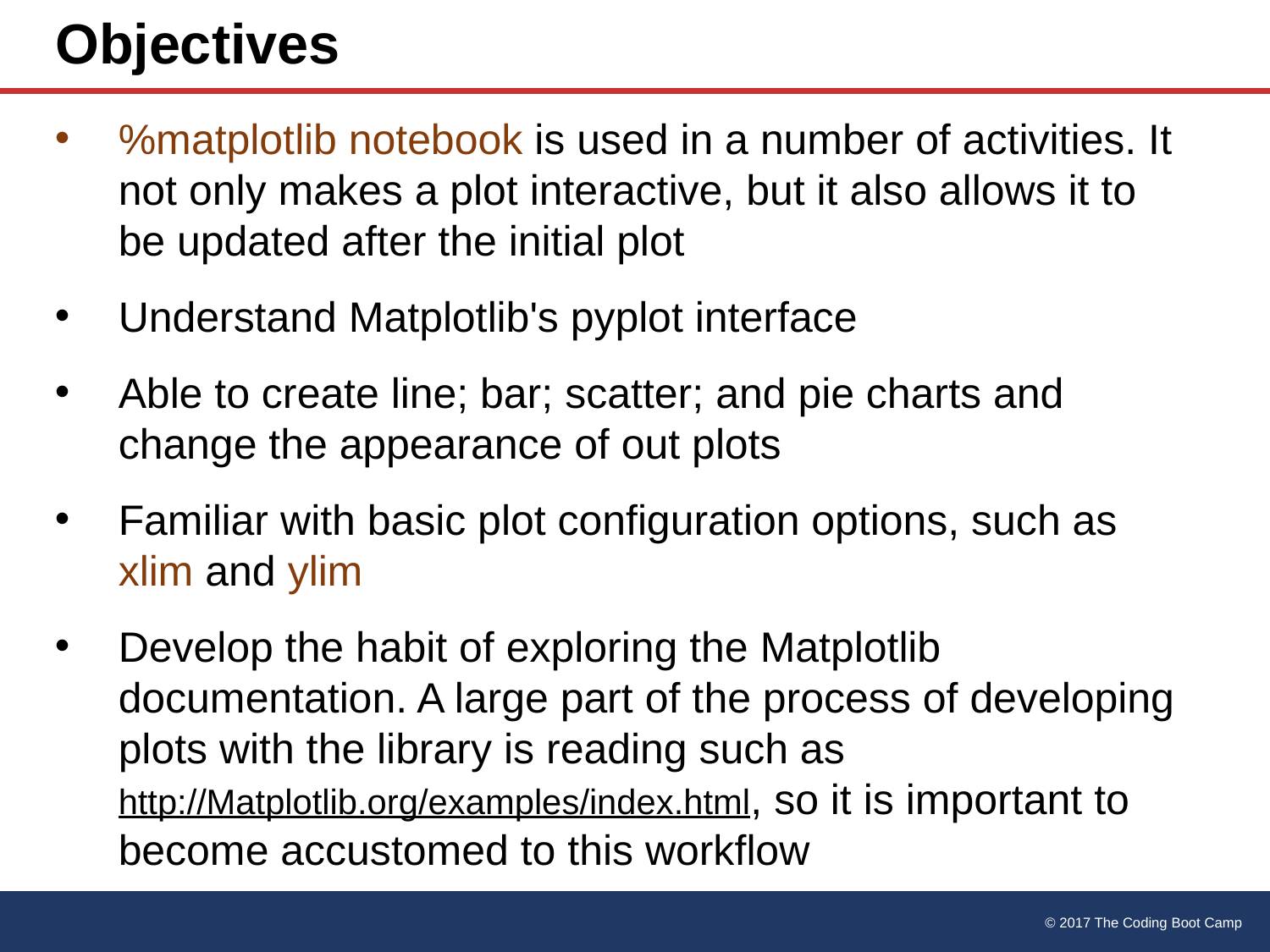

# Objectives
%matplotlib notebook is used in a number of activities. It not only makes a plot interactive, but it also allows it to be updated after the initial plot

Understand Matplotlib's pyplot interface

Able to create line; bar; scatter; and pie charts and change the appearance of out plots

Familiar with basic plot configuration options, such as xlim and ylim

Develop the habit of exploring the Matplotlib documentation. A large part of the process of developing plots with the library is reading such as http://Matplotlib.org/examples/index.html, so it is important to become accustomed to this workflow